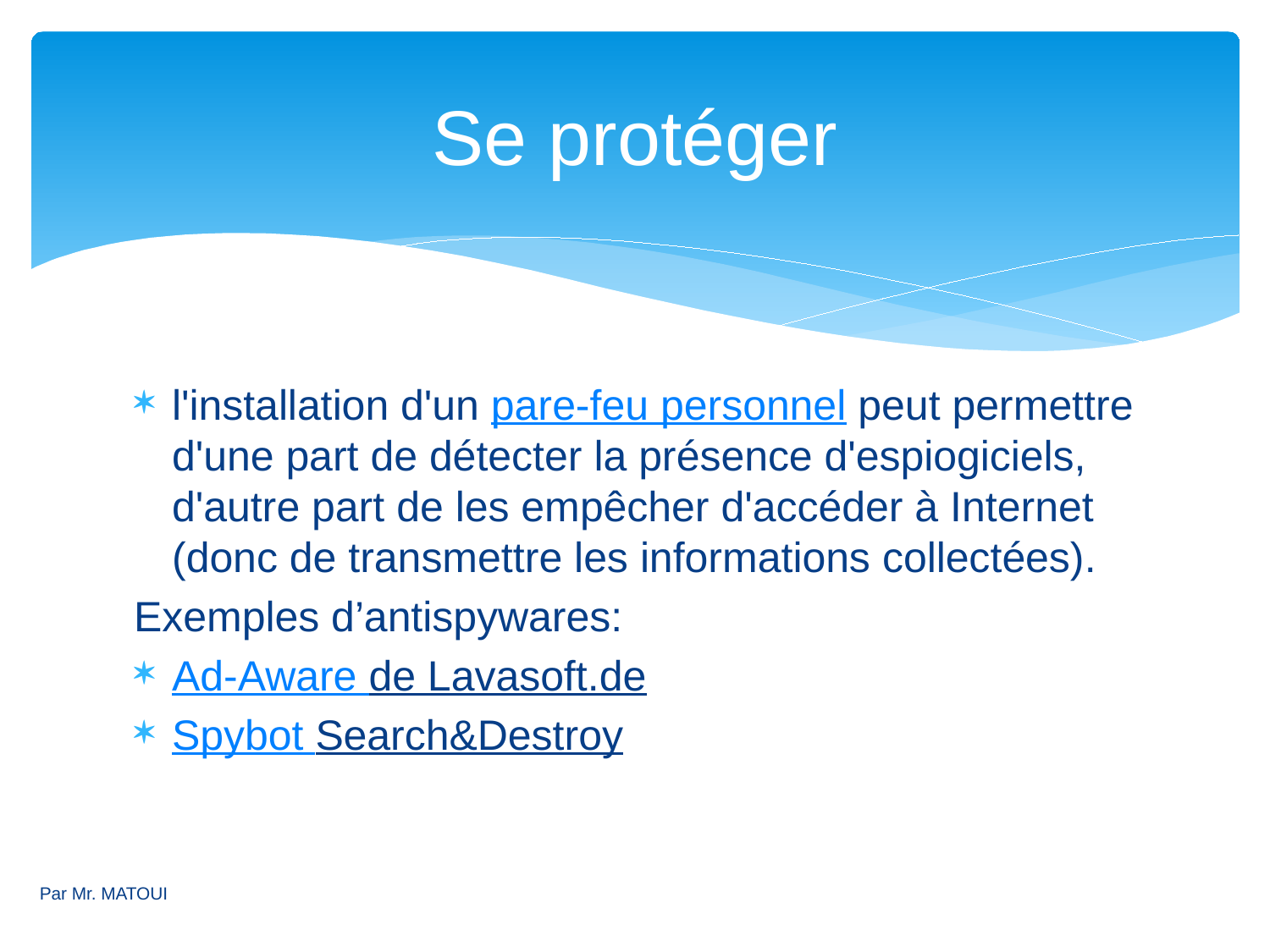

# Se protéger
l'installation d'un pare-feu personnel peut permettre d'une part de détecter la présence d'espiogiciels, d'autre part de les empêcher d'accéder à Internet (donc de transmettre les informations collectées).
Exemples d’antispywares:
Ad-Aware de Lavasoft.de
Spybot Search&Destroy

Par Mr. MATOUI